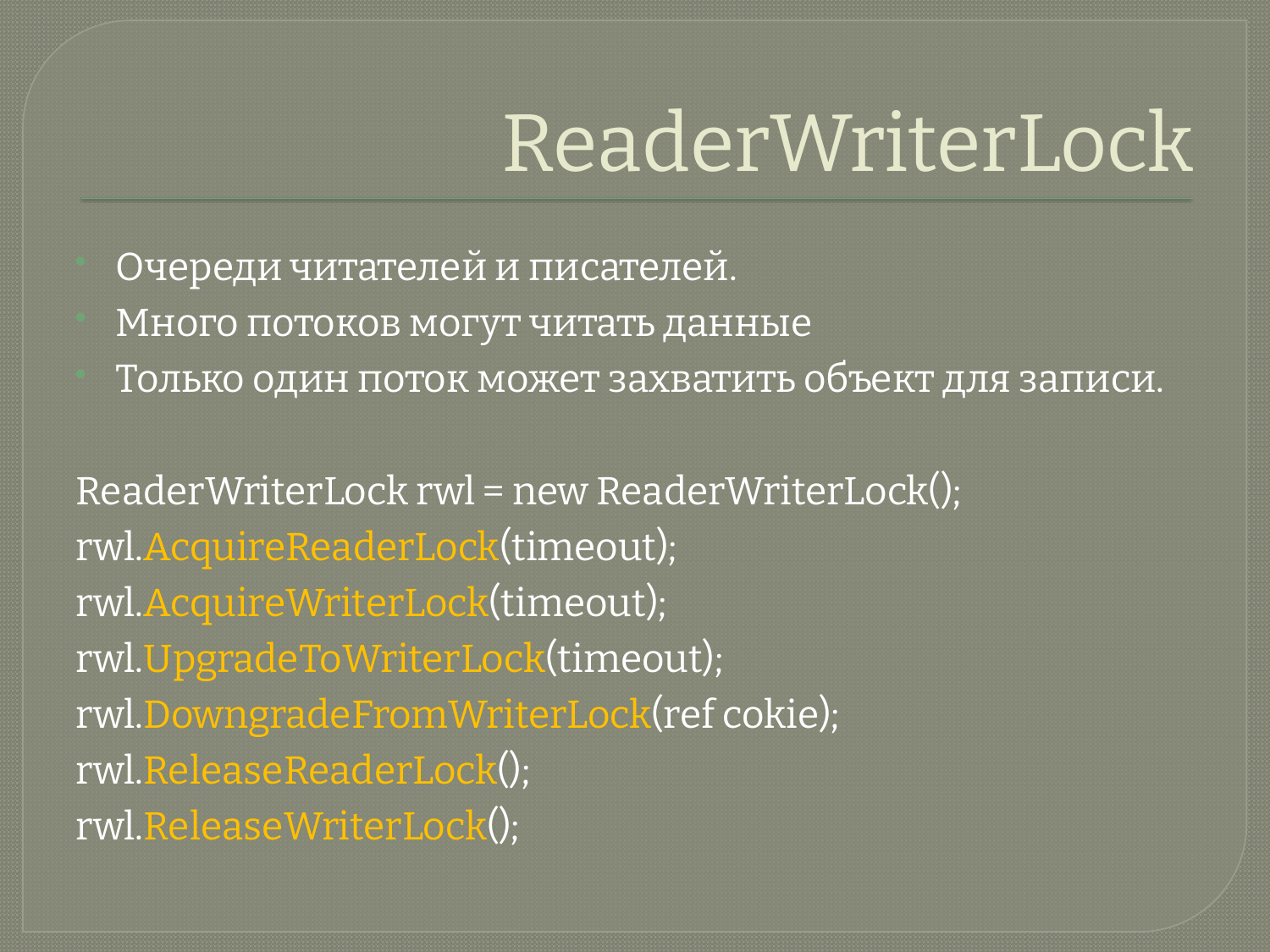

# ReaderWriterLock
Очереди читателей и писателей.
Много потоков могут читать данные
Только один поток может захватить объект для записи.

ReaderWriterLock rwl = new ReaderWriterLock();
rwl.AcquireReaderLock(timeout);
rwl.AcquireWriterLock(timeout);
rwl.UpgradeToWriterLock(timeout);
rwl.DowngradeFromWriterLock(ref cokie);
rwl.ReleaseReaderLock();
rwl.ReleaseWriterLock();